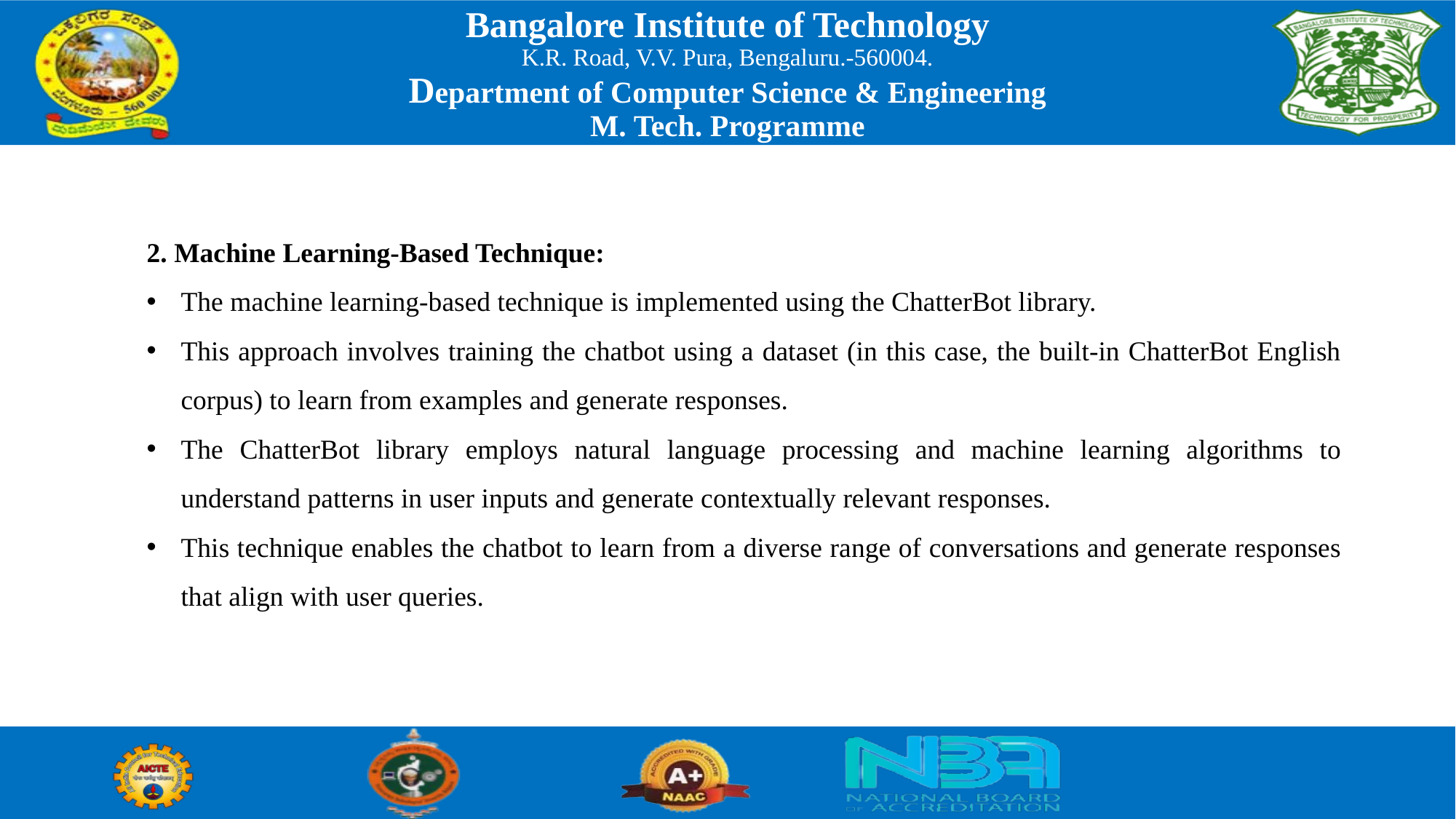

2. Machine Learning-Based Technique:
The machine learning-based technique is implemented using the ChatterBot library.
This approach involves training the chatbot using a dataset (in this case, the built-in ChatterBot English corpus) to learn from examples and generate responses.
The ChatterBot library employs natural language processing and machine learning algorithms to understand patterns in user inputs and generate contextually relevant responses.
This technique enables the chatbot to learn from a diverse range of conversations and generate responses that align with user queries.